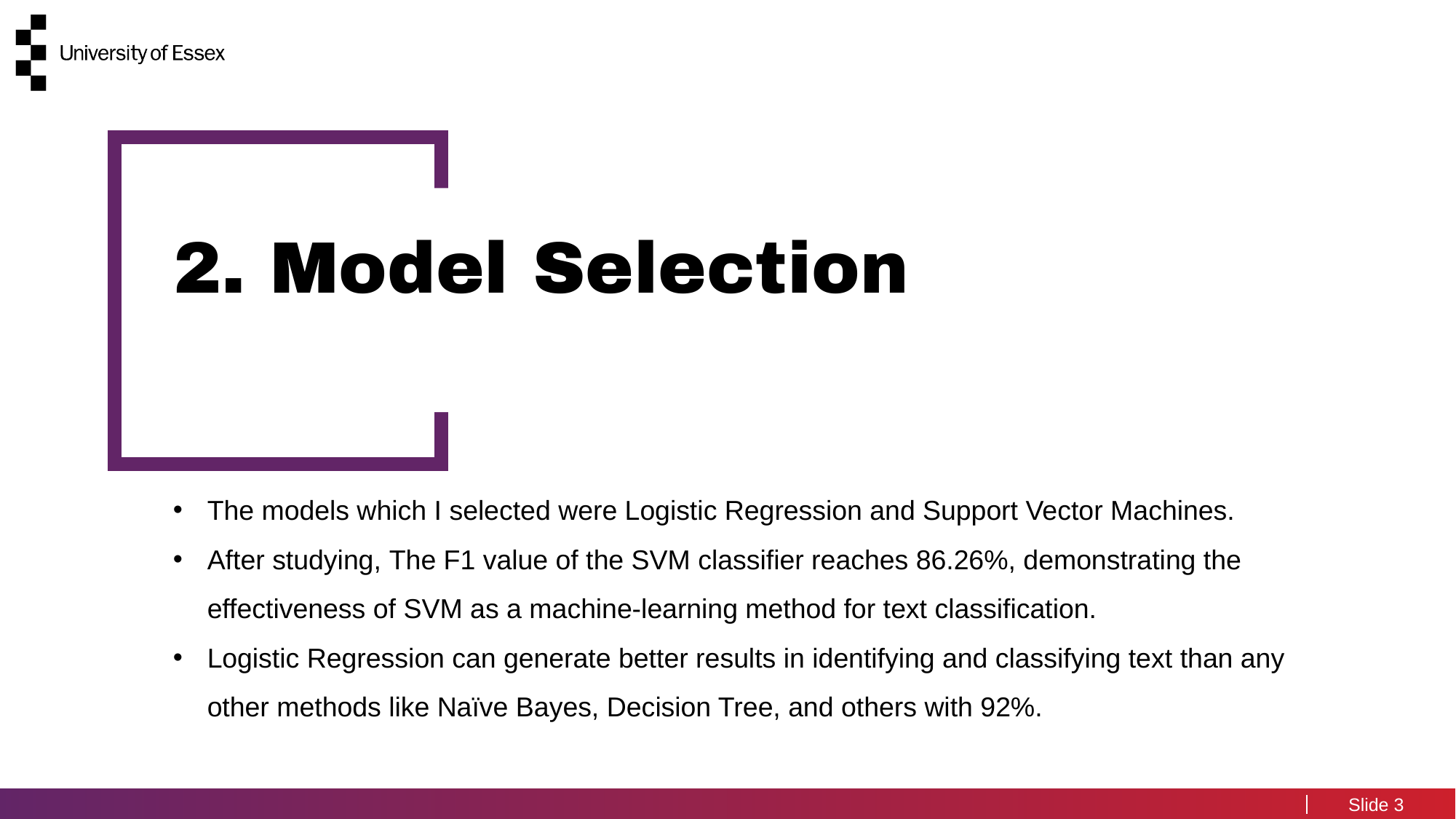

2. Model Selection
The models which I selected were Logistic Regression and Support Vector Machines.
After studying, The F1 value of the SVM classifier reaches 86.26%, demonstrating the effectiveness of SVM as a machine-learning method for text classification.
Logistic Regression can generate better results in identifying and classifying text than any other methods like Naïve Bayes, Decision Tree, and others with 92%.
3